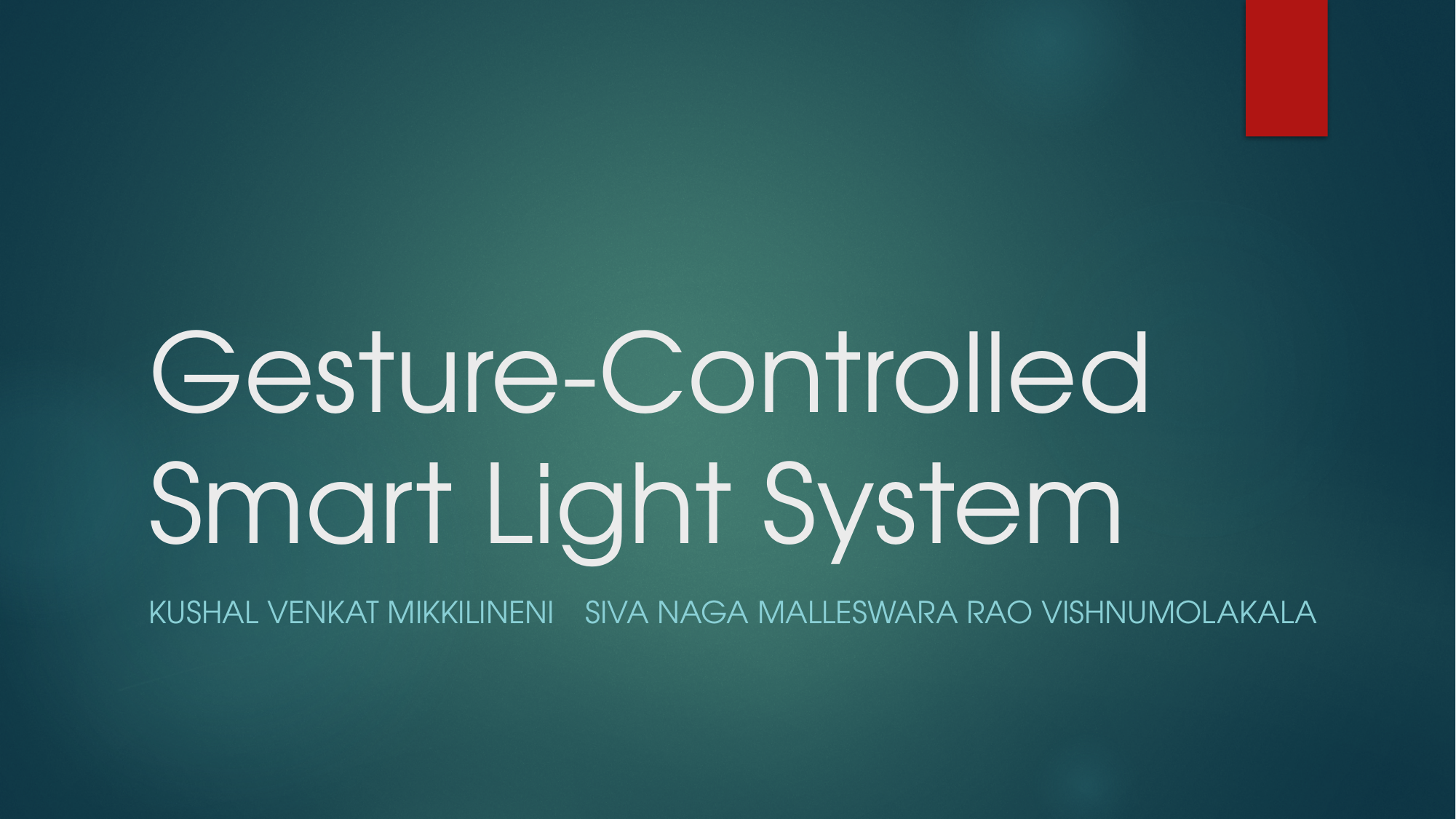

# Gesture-Controlled Smart Light System
Kushal Venkat mIkkilineni	Siva Naga Malleswara Rao Vishnumolakala